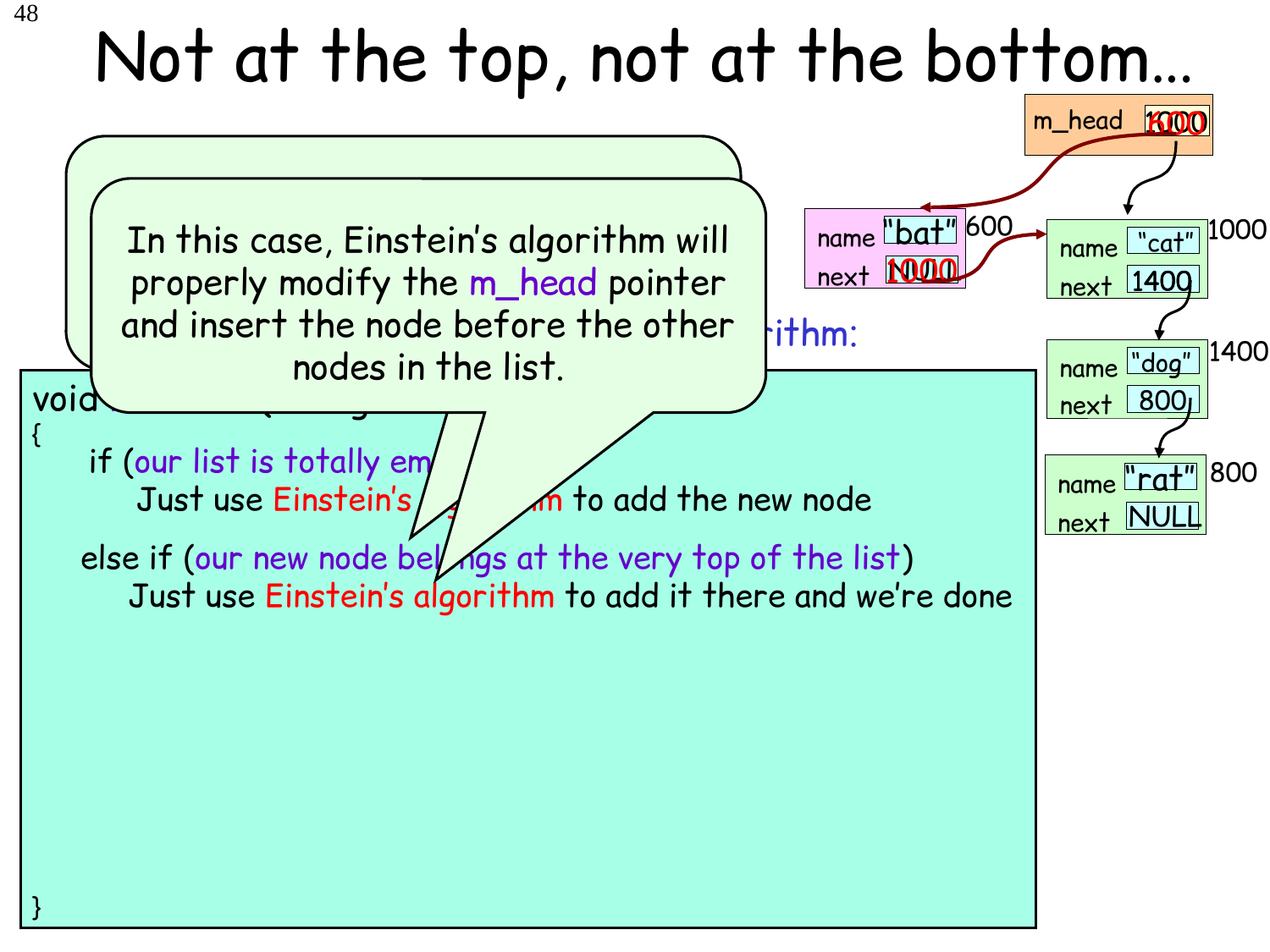

# Not at the top, not at the bottom…
48

m_head

1000

“cat”
name

next

1400
1400
1400

“dog”
name

800

next

800

“rat”

name

NULL

next

600
1000

For instance, let’s say we have an
alphabetized list and we want to insert an item that’s smaller than the rest of the items in the list…

In this case, Einstein’s algorithm will properly modify the m_head pointer and insert the node before the other nodes in the list.
600

name

next

“bat”
1000
NULL
Here’s the basic algorithm:
void AddItem(string &newItem)
{

}

if (our list is totally empty)
     Just use Einstein’s algorithm to add the new node
else if (our new node belongs at the very top of the list)
     Just use Einstein’s algorithm to add it there and we’re done